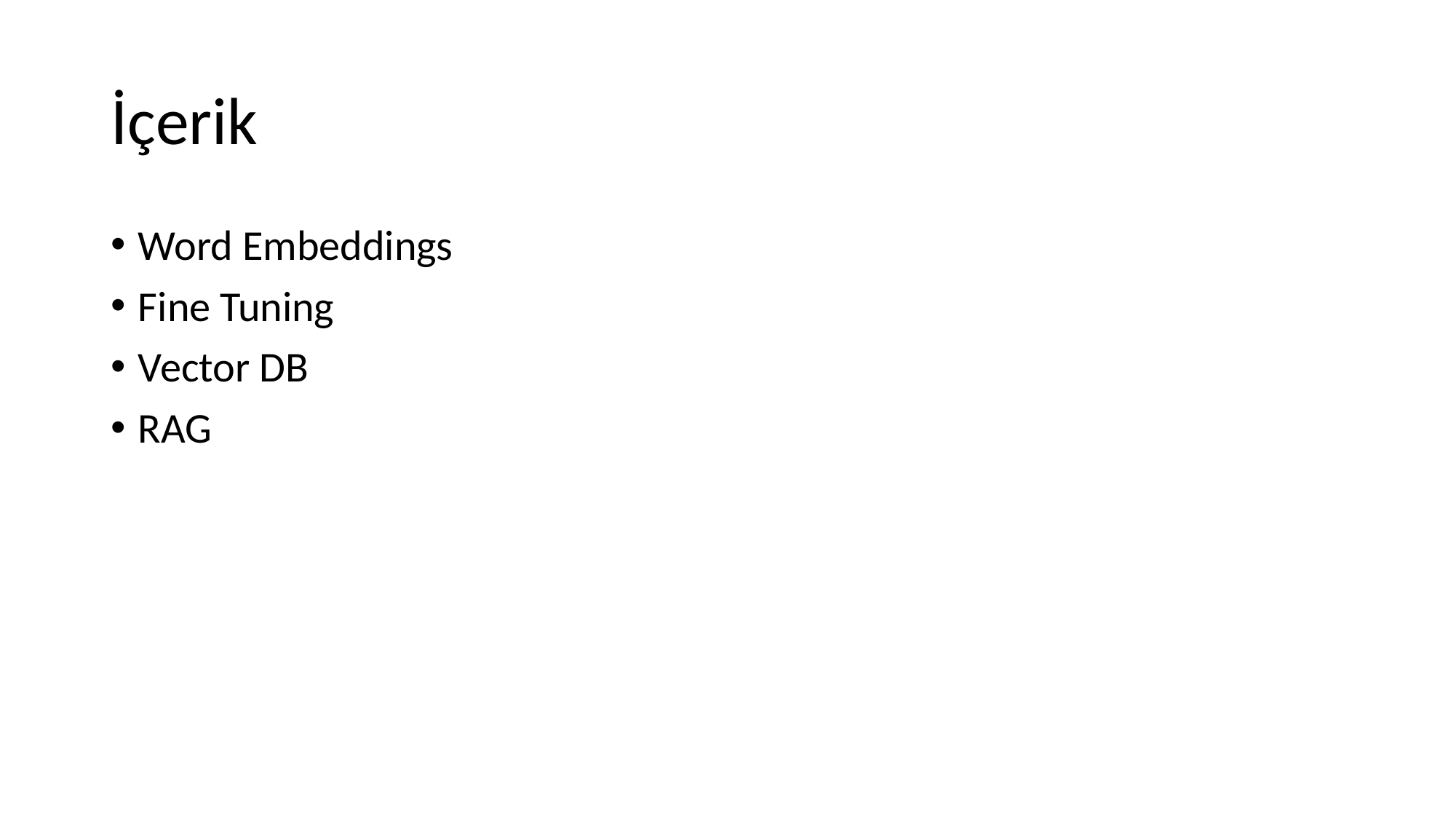

# İçerik
Word Embeddings
Fine Tuning
Vector DB
RAG